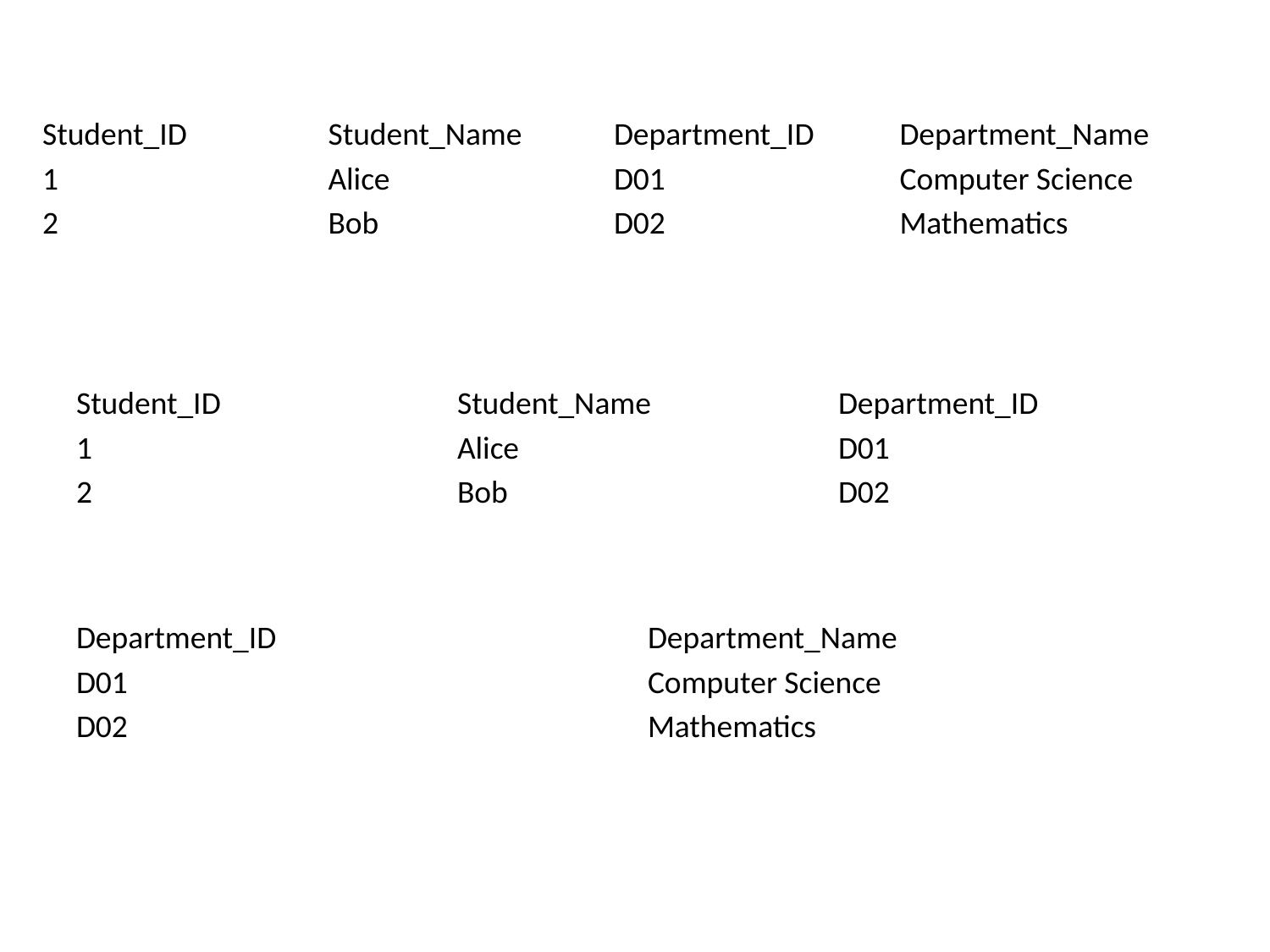

| Student\_ID | Student\_Name | Department\_ID | Department\_Name |
| --- | --- | --- | --- |
| 1 | Alice | D01 | Computer Science |
| 2 | Bob | D02 | Mathematics |
| Student\_ID | Student\_Name | Department\_ID |
| --- | --- | --- |
| 1 | Alice | D01 |
| 2 | Bob | D02 |
| Department\_ID | Department\_Name |
| --- | --- |
| D01 | Computer Science |
| D02 | Mathematics |